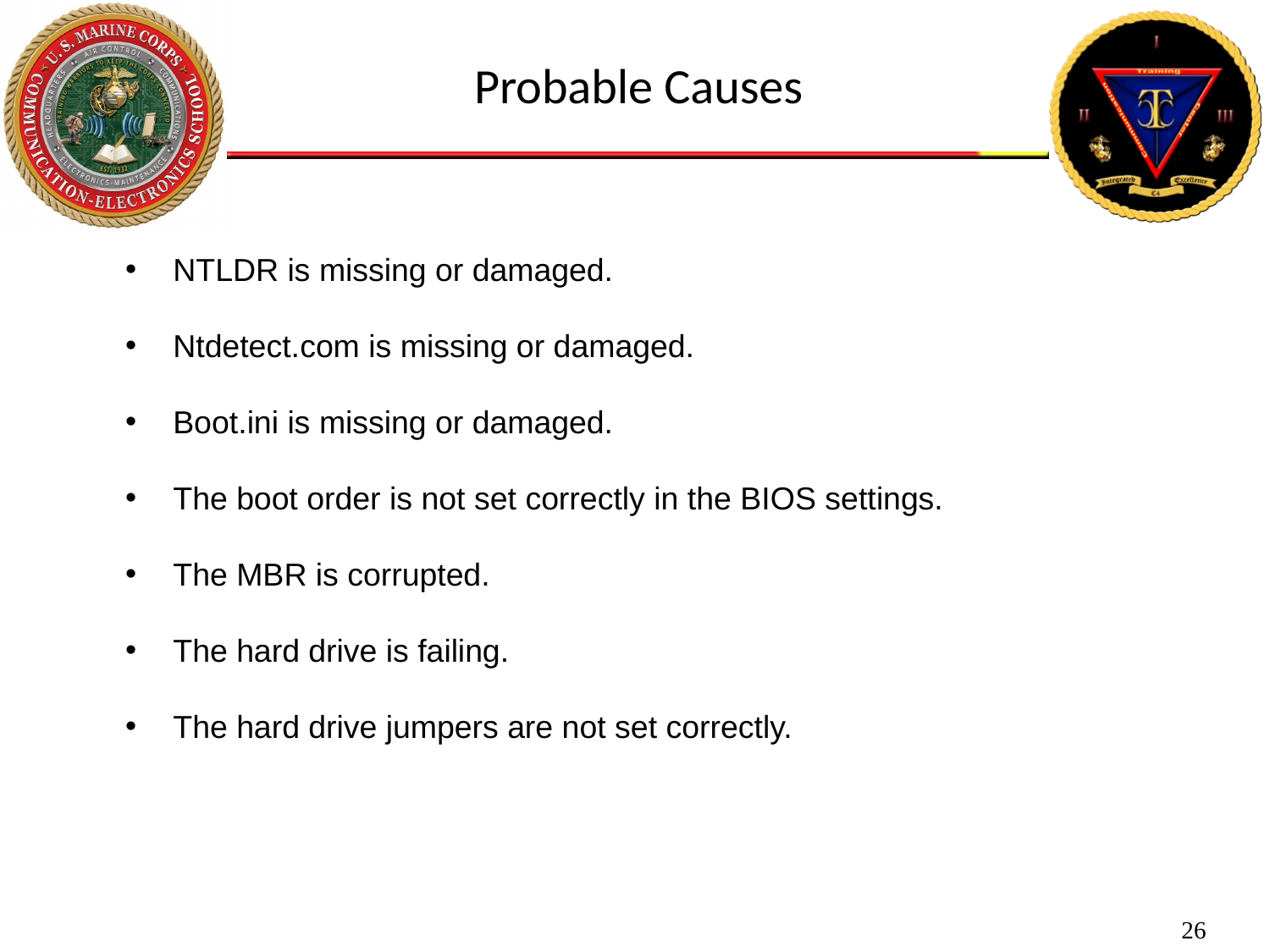

Probable Causes
NTLDR is missing or damaged.

Ntdetect.com is missing or damaged.

Boot.ini is missing or damaged.

The boot order is not set correctly in the BIOS settings.

The MBR is corrupted.

The hard drive is failing.

The hard drive jumpers are not set correctly.